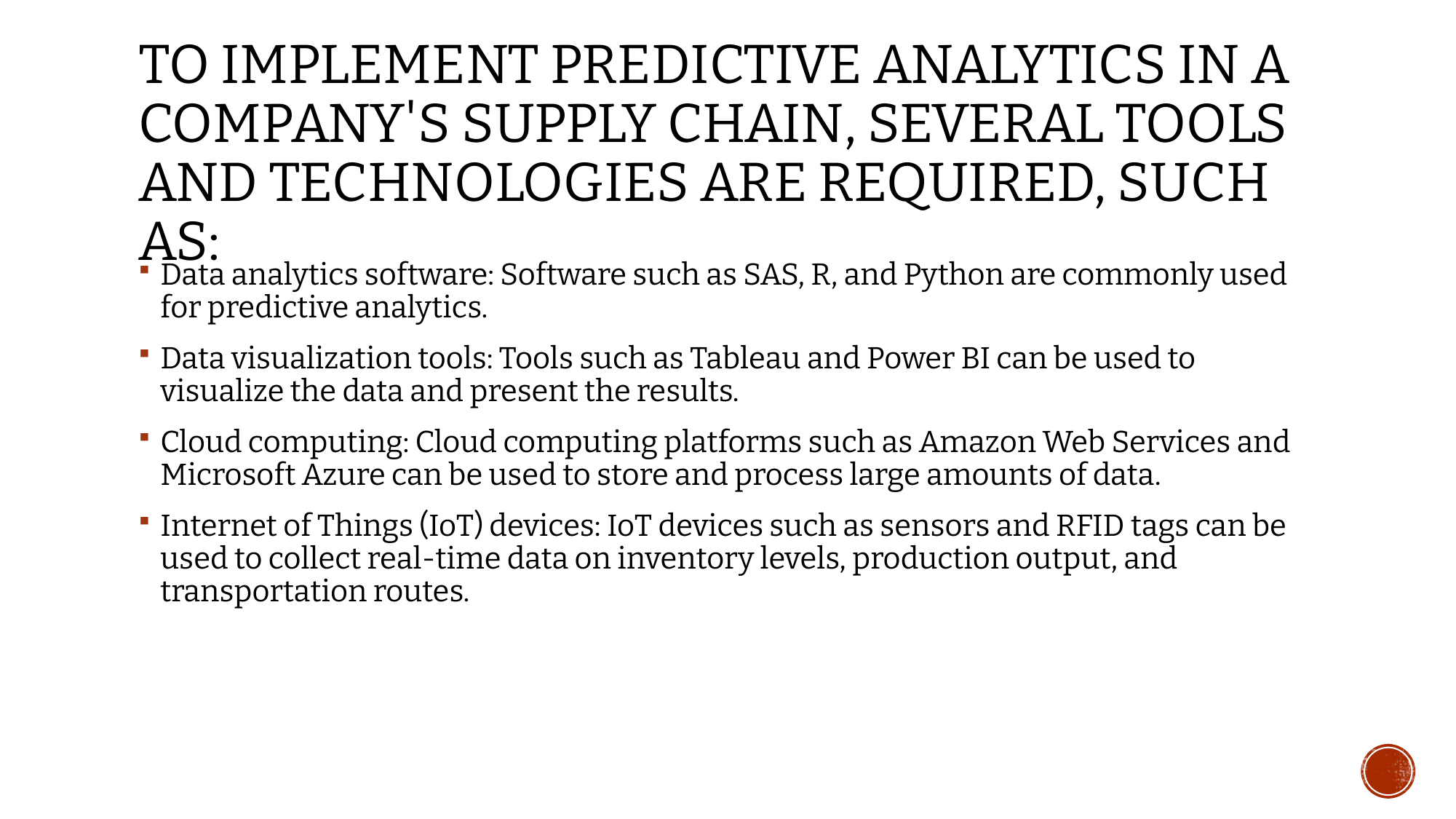

# To implement predictive analytics in a company's supply chain, several tools and technologies are required, such as:
Data analytics software: Software such as SAS, R, and Python are commonly used for predictive analytics.
Data visualization tools: Tools such as Tableau and Power BI can be used to visualize the data and present the results.
Cloud computing: Cloud computing platforms such as Amazon Web Services and Microsoft Azure can be used to store and process large amounts of data.
Internet of Things (IoT) devices: IoT devices such as sensors and RFID tags can be used to collect real-time data on inventory levels, production output, and transportation routes.